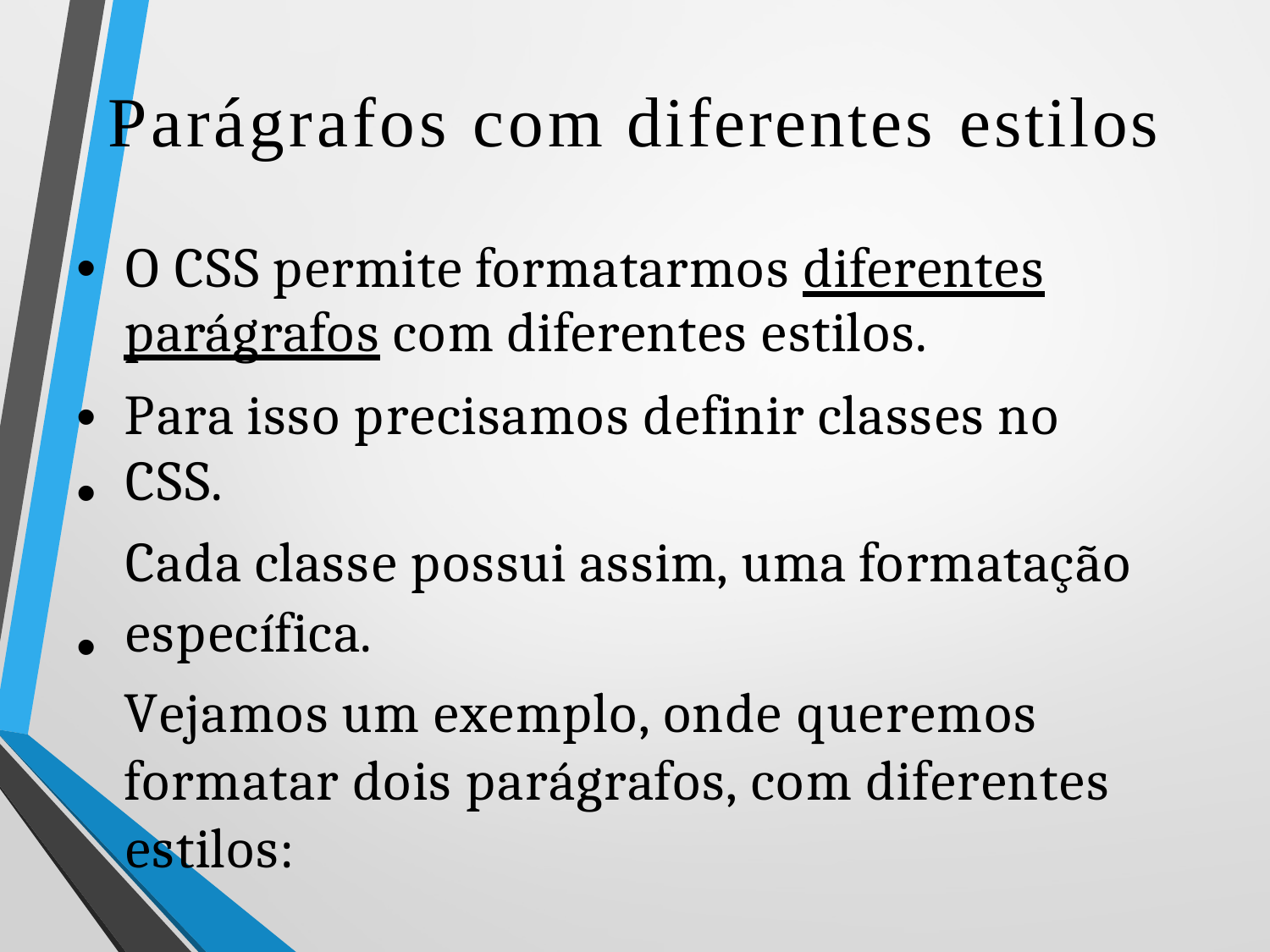

Parágrafos com
diferentes
estilos
O CSS permite formatarmos diferentes
parágrafos com diferentes estilos.
Para isso precisamos definir classes no CSS.
Cada classe possui assim, uma formatação
específica.
Vejamos um exemplo, onde queremos formatar dois parágrafos, com diferentes estilos:
•
•
•
•